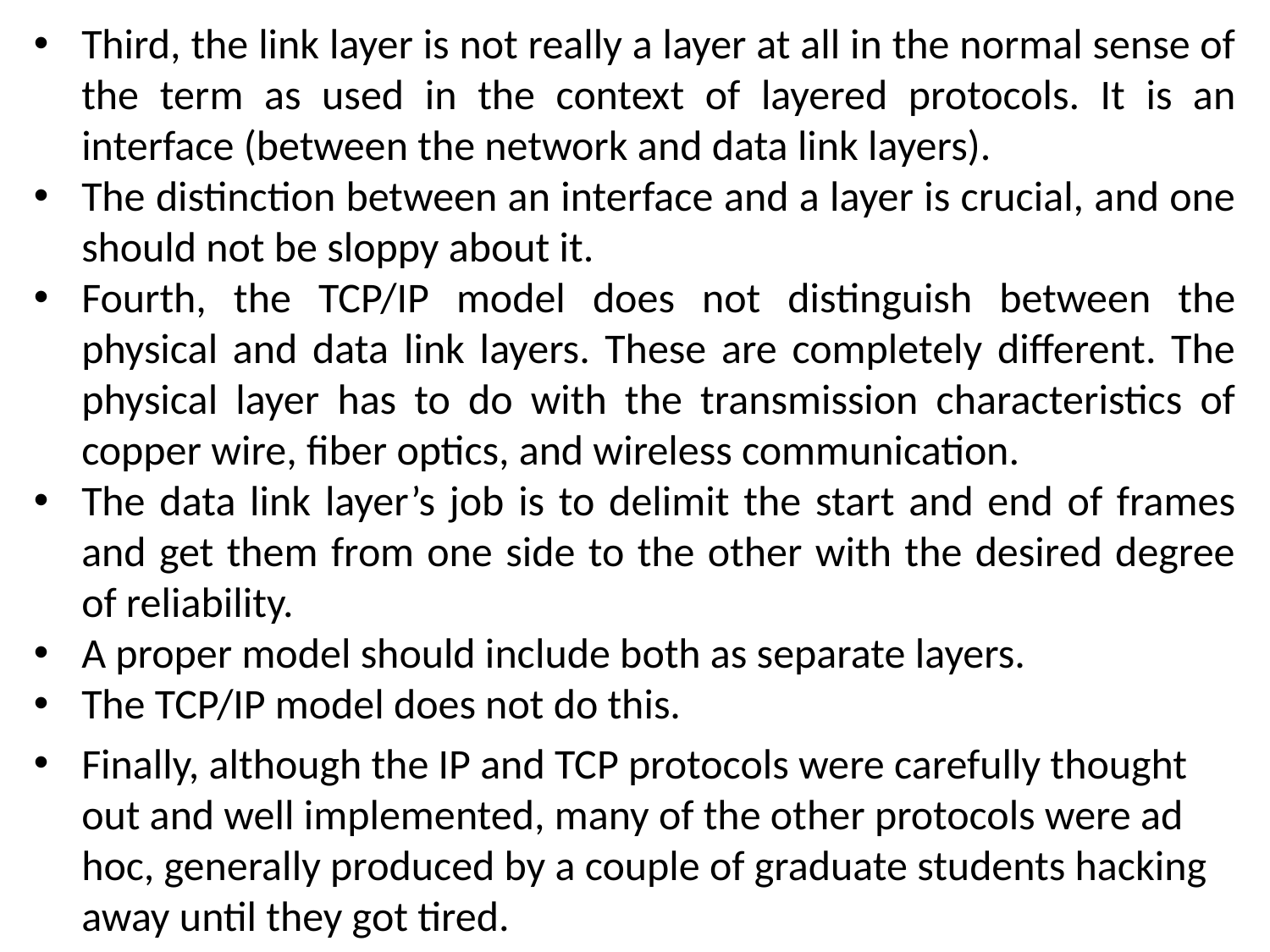

Third, the link layer is not really a layer at all in the normal sense of the term as used in the context of layered protocols. It is an interface (between the network and data link layers).
The distinction between an interface and a layer is crucial, and one should not be sloppy about it.
Fourth, the TCP/IP model does not distinguish between the physical and data link layers. These are completely different. The physical layer has to do with the transmission characteristics of copper wire, fiber optics, and wireless communication.
The data link layer’s job is to delimit the start and end of frames and get them from one side to the other with the desired degree of reliability.
A proper model should include both as separate layers.
The TCP/IP model does not do this.
Finally, although the IP and TCP protocols were carefully thought out and well implemented, many of the other protocols were ad hoc, generally produced by a couple of graduate students hacking away until they got tired.